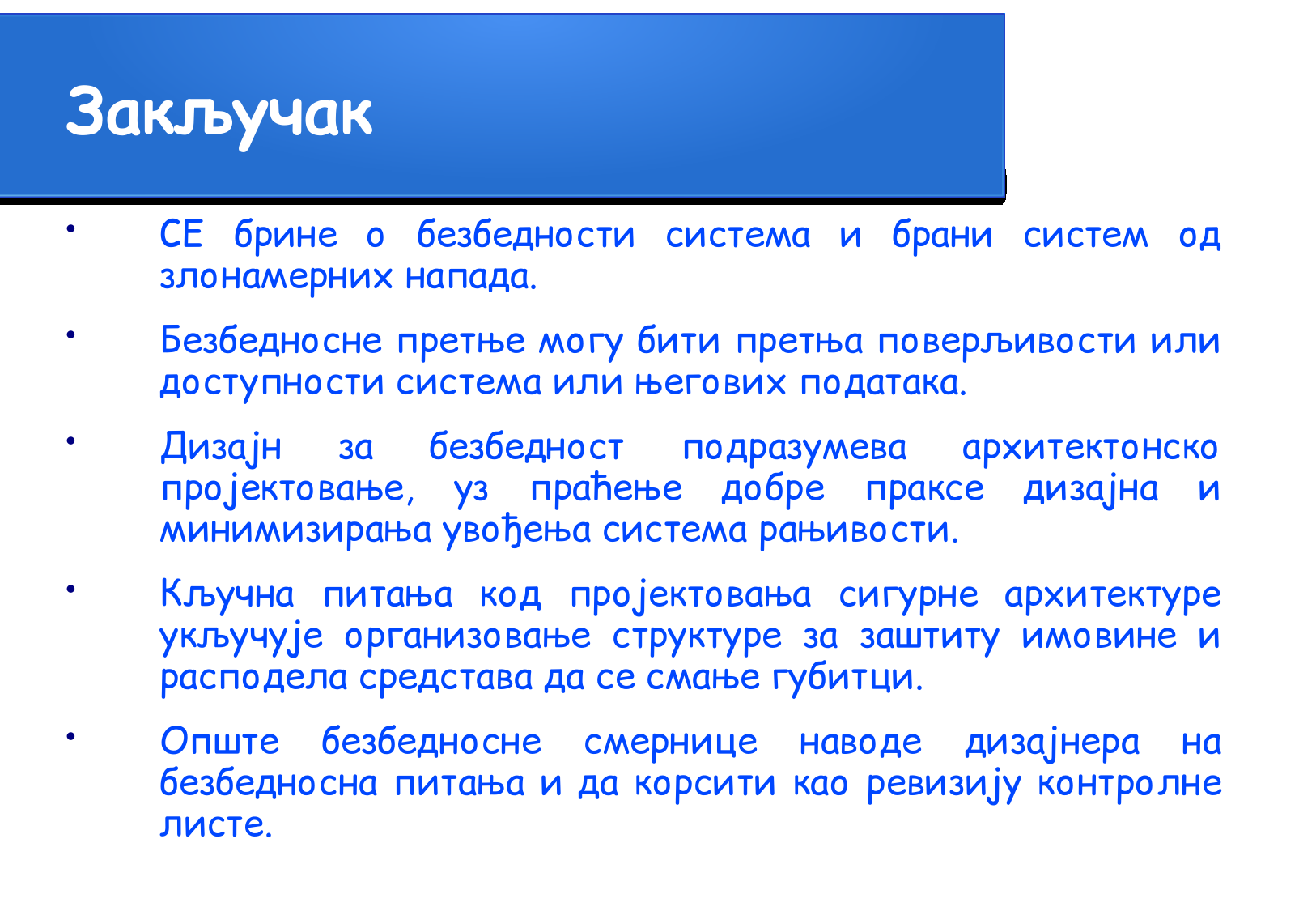

# Закључак
СЕ брине о безбедности система и брани систем од злонамерних напада.
Безбедносне претње могу бити претња поверљивости или доступности система или његових података.
Дизајн за безбедност подразумева архитектонско пројектовање, уз праћење добре праксе дизајна и минимизирања увођења система рањивости.
Кључна питања код пројектовања сигурне архитектуре укључује организовање структуре за заштиту имовине и расподела средстава да се смање губитци.
Опште безбедносне смернице наводе дизајнера на безбедносна питања и да корсити као ревизију контролне листе.